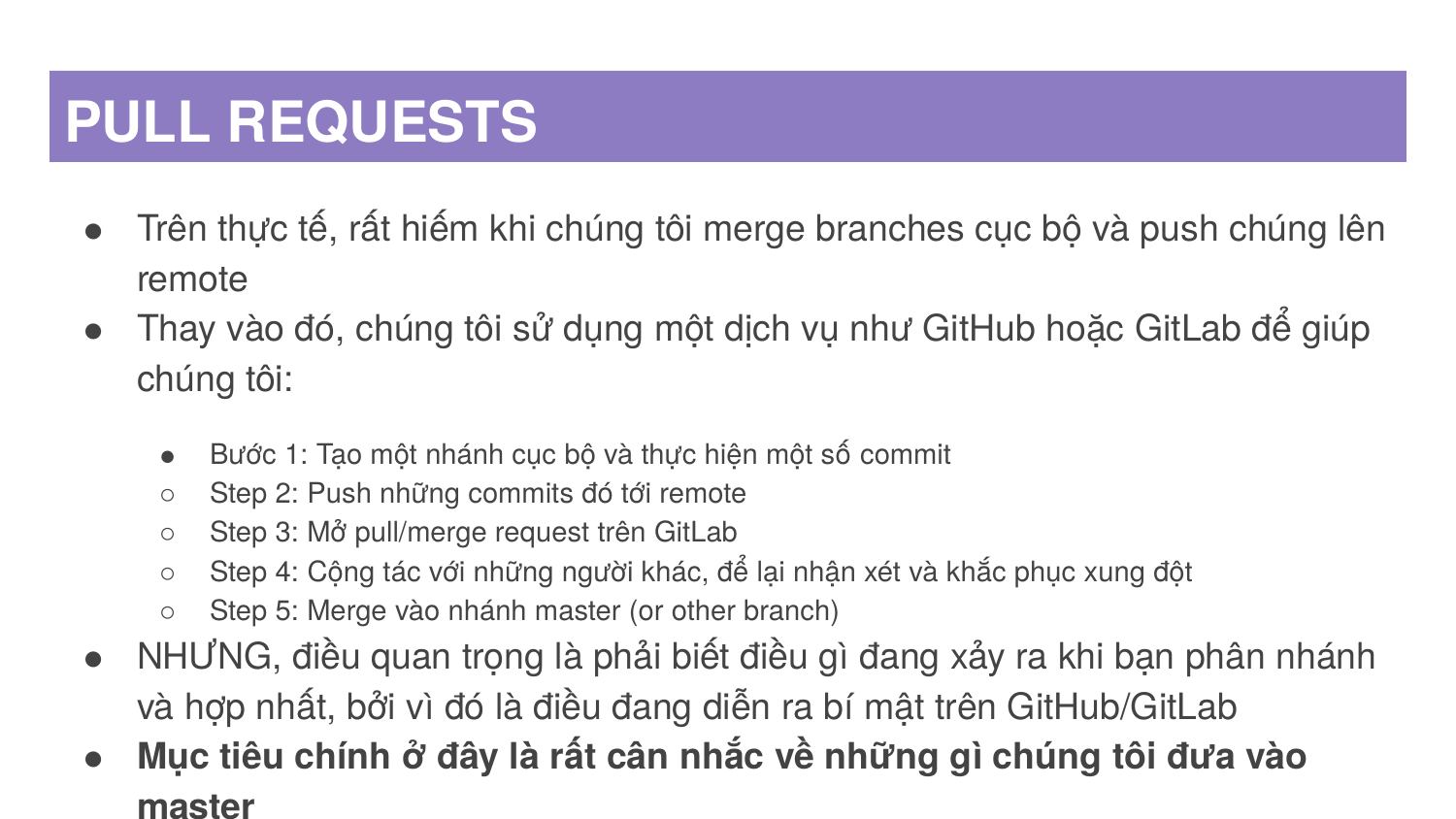

# PULL REQUESTS
Trên thực tế, rất hiếm khi chúng tôi merge branches cục bộ và push chúng lên remote
Thay vào đó, chúng tôi sử dụng một dịch vụ như GitHub hoặc GitLab để giúp chúng tôi:
Bước 1: Tạo một nhánh cục bộ và thực hiện một số commit
Step 2: Push những commits đó tới remote
Step 3: Mở pull/merge request trên GitLab
Step 4: Cộng tác với những người khác, để lại nhận xét và khắc phục xung đột
Step 5: Merge vào nhánh master (or other branch)
NHƯNG, điều quan trọng là phải biết điều gì đang xảy ra khi bạn phân nhánh và hợp nhất, bởi vì đó là điều đang diễn ra bí mật trên GitHub/GitLab
Mục tiêu chính ở đây là rất cân nhắc về những gì chúng tôi đưa vào master